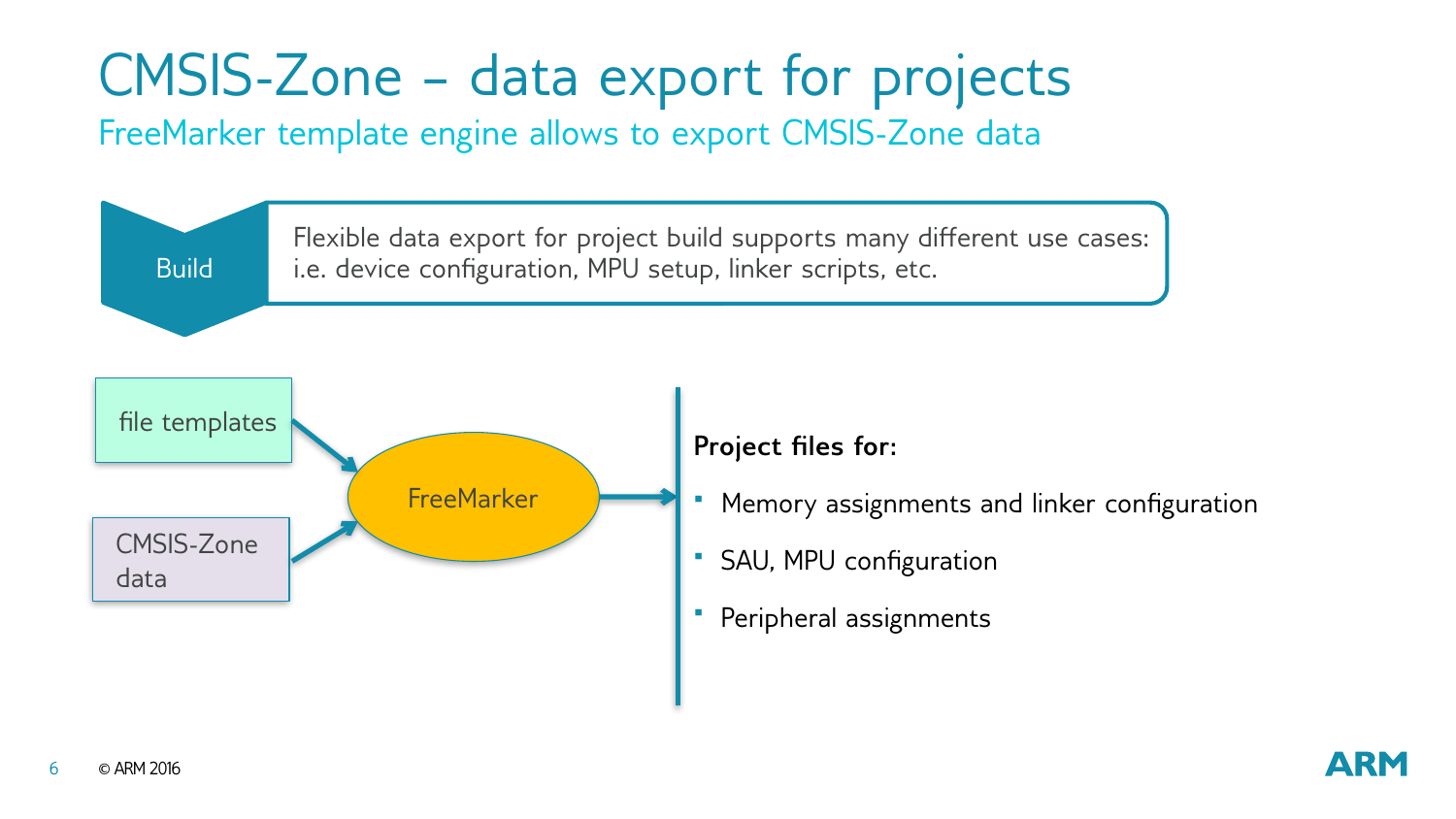

# CMSIS-Zone – data export for projects
FreeMarker template engine allows to export CMSIS-Zone data

Build

Flexible data export for project build supports many different use cases:
i.e. device configuration, MPU setup, linker scripts, etc.

file templates
Project files for:
Memory assignments and linker configuration
SAU, MPU configuration
Peripheral assignments

FreeMarker

CMSIS-Zone
data